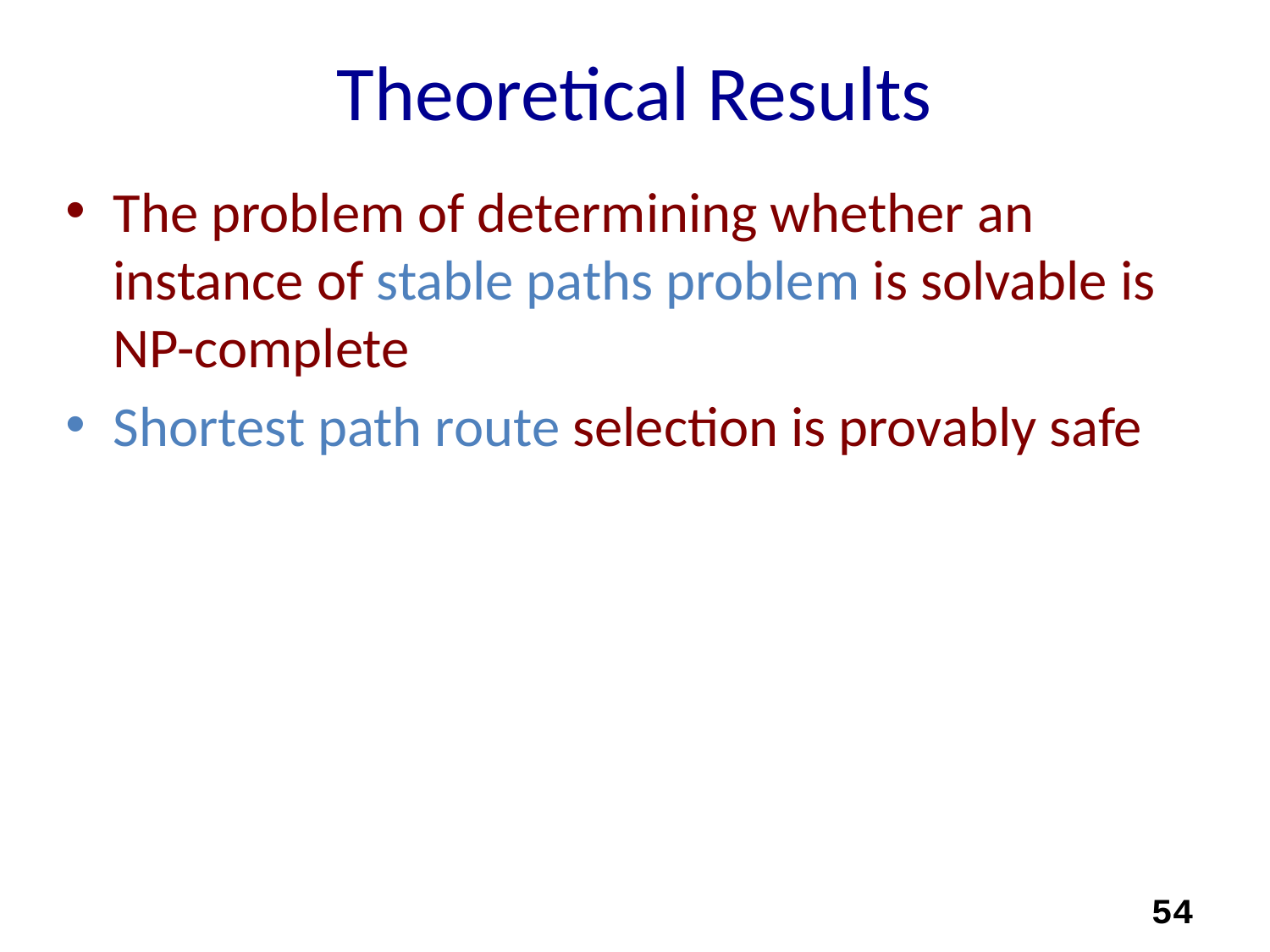

# Theoretical Results
The problem of determining whether an instance of stable paths problem is solvable is NP-complete
Shortest path route selection is provably safe
54